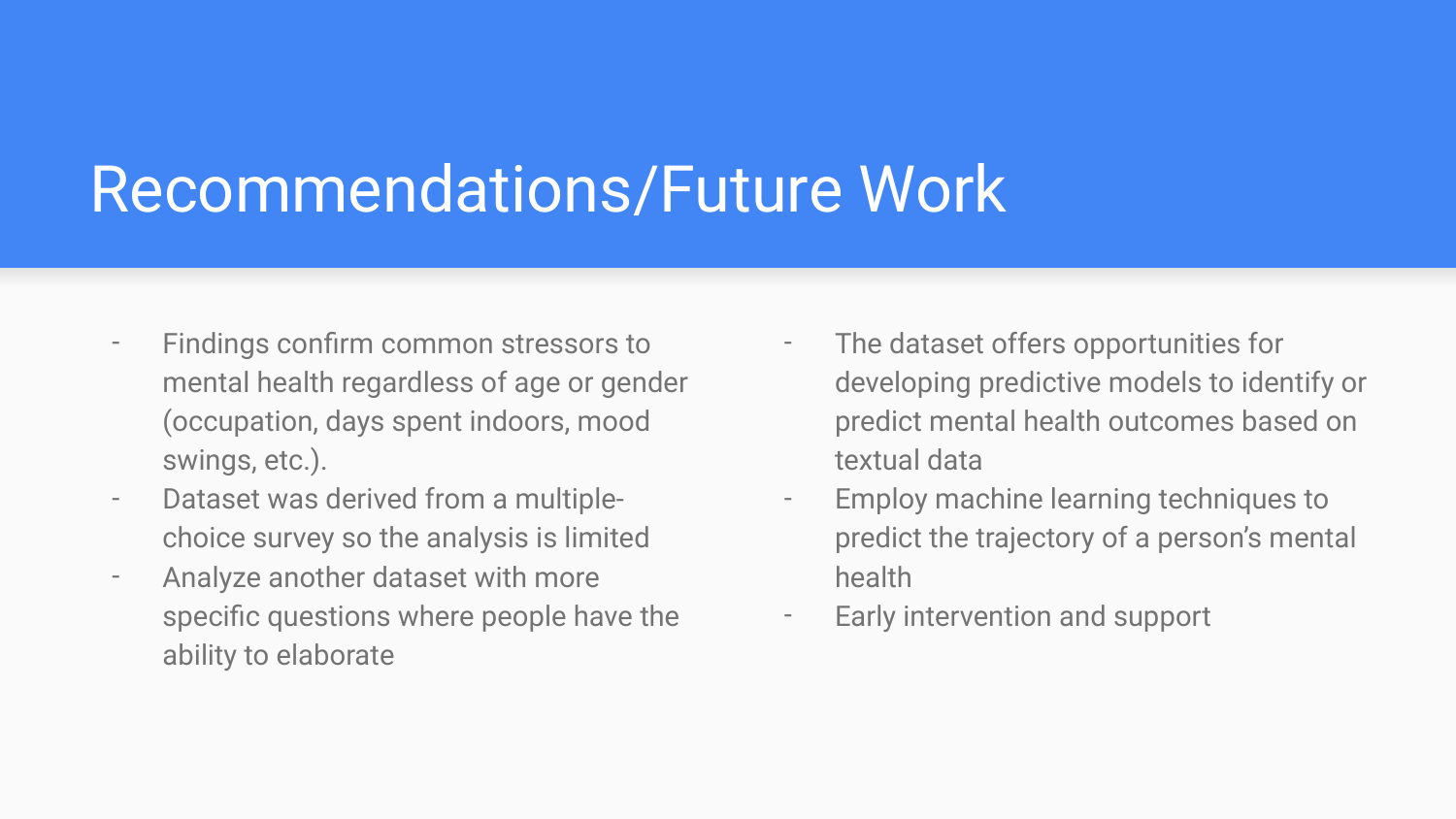

# Recommendations/Future Work
Findings confirm common stressors to mental health regardless of age or gender (occupation, days spent indoors, mood swings, etc.).
Dataset was derived from a multiple-choice survey so the analysis is limited
Analyze another dataset with more specific questions where people have the ability to elaborate
The dataset offers opportunities for developing predictive models to identify or predict mental health outcomes based on textual data
Employ machine learning techniques to predict the trajectory of a person’s mental health
Early intervention and support